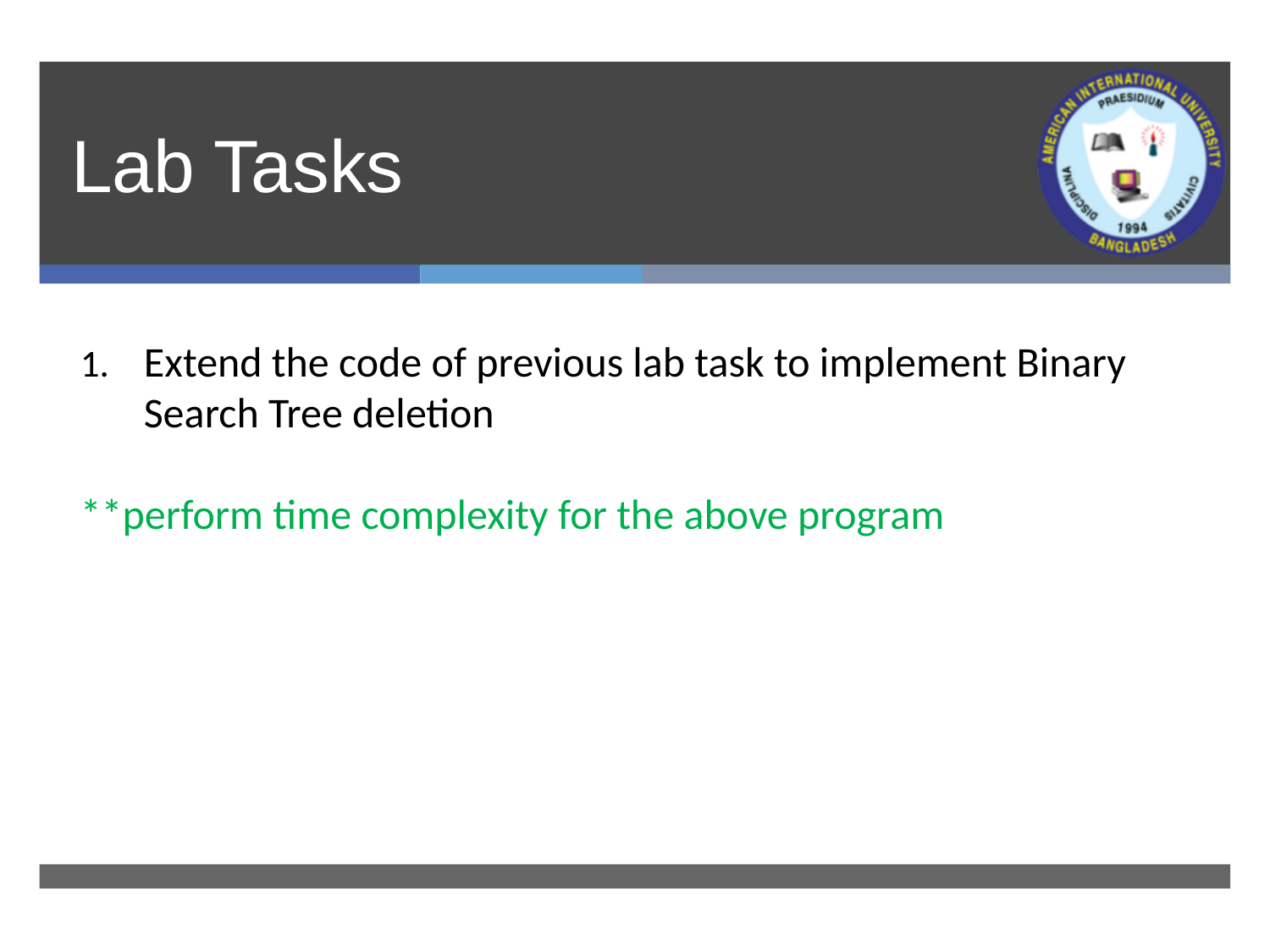

# Lab Tasks
Extend the code of previous lab task to implement Binary Search Tree deletion

**perform time complexity for the above program